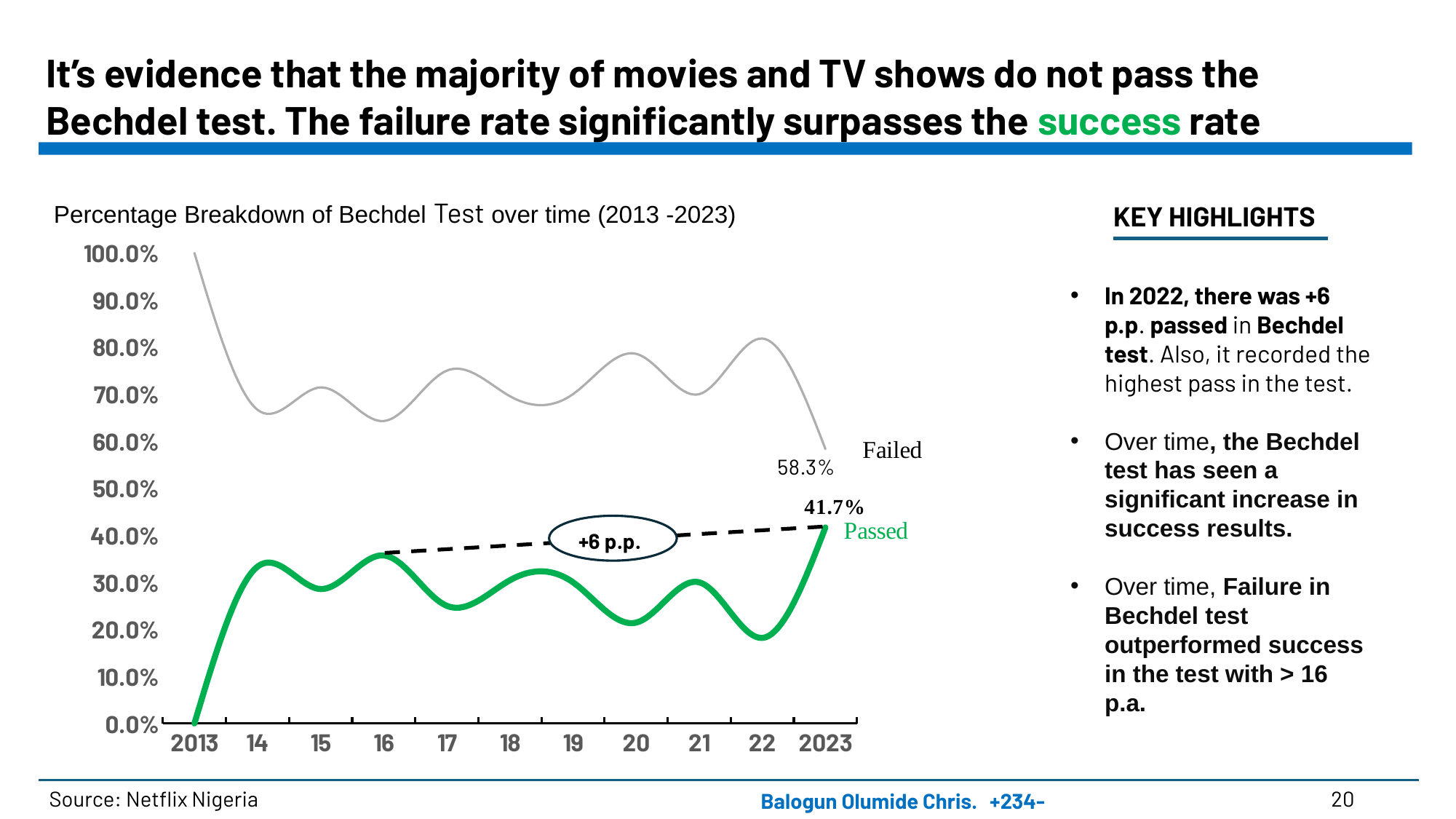

It’s evidence that the majority of movies and TV shows do not pass the Bechdel test. The failure rate significantly surpasses the success rate

Percentage Breakdown of Bechdel Test over time (2013 -2023)
KEY HIGHLIGHTS

### Chart

| Category | Failed | Passed |
|---|---|---|
| 2013 | 1.0 | 0.0 |
| 14 | 0.6666666666666666 | 0.3333333333333333 |
| 15 | 0.7142857142857143 | 0.2857142857142857 |
| 16 | 0.6428571428571429 | 0.35714285714285715 |
| 17 | 0.75 | 0.25 |
| 18 | 0.6956521739130435 | 0.30434782608695654 |
| 19 | 0.7 | 0.3 |
| 20 | 0.7857142857142857 | 0.21428571428571427 |
| 21 | 0.7 | 0.3 |
| 22 | 0.8181818181818182 | 0.18181818181818182 |
| 2023 | 0.5833333333333334 | 0.4166666666666667 |
In 2022, there was +6 p.p. passed in Bechdel test. Also, it recorded the highest pass in the test.

Over time, the Bechdel test has seen a significant increase in success results.

Over time, Failure in Bechdel test outperformed success in the test with > 16 p.a.

Source: Netflix Nigeria
20
Balogun Olumide Chris.   +234-8065060691